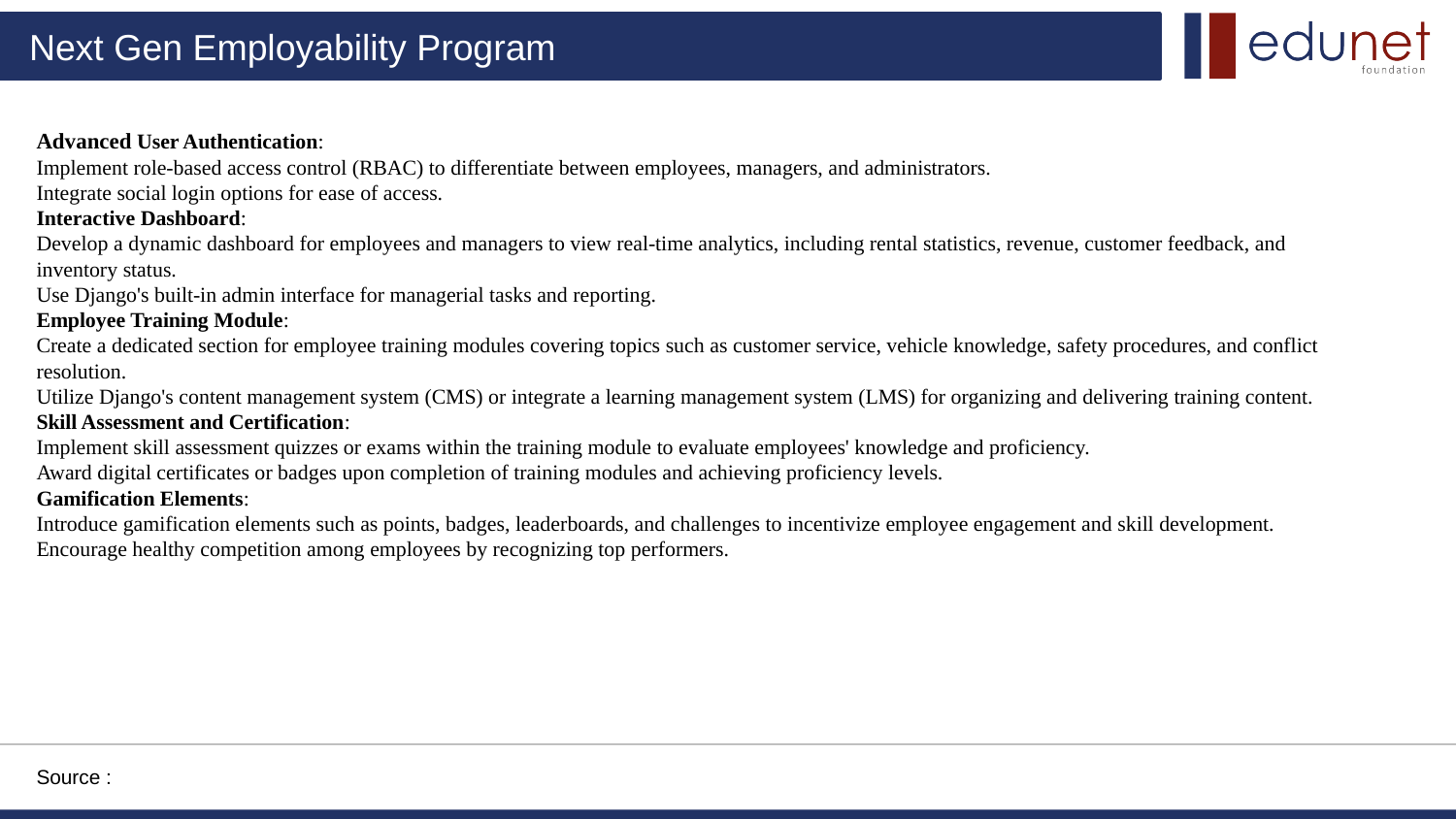

Advanced User Authentication:
Implement role-based access control (RBAC) to differentiate between employees, managers, and administrators.
Integrate social login options for ease of access.
Interactive Dashboard:
Develop a dynamic dashboard for employees and managers to view real-time analytics, including rental statistics, revenue, customer feedback, and inventory status.
Use Django's built-in admin interface for managerial tasks and reporting.
Employee Training Module:
Create a dedicated section for employee training modules covering topics such as customer service, vehicle knowledge, safety procedures, and conflict resolution.
Utilize Django's content management system (CMS) or integrate a learning management system (LMS) for organizing and delivering training content.
Skill Assessment and Certification:
Implement skill assessment quizzes or exams within the training module to evaluate employees' knowledge and proficiency.
Award digital certificates or badges upon completion of training modules and achieving proficiency levels.
Gamification Elements:
Introduce gamification elements such as points, badges, leaderboards, and challenges to incentivize employee engagement and skill development.
Encourage healthy competition among employees by recognizing top performers.
Source :